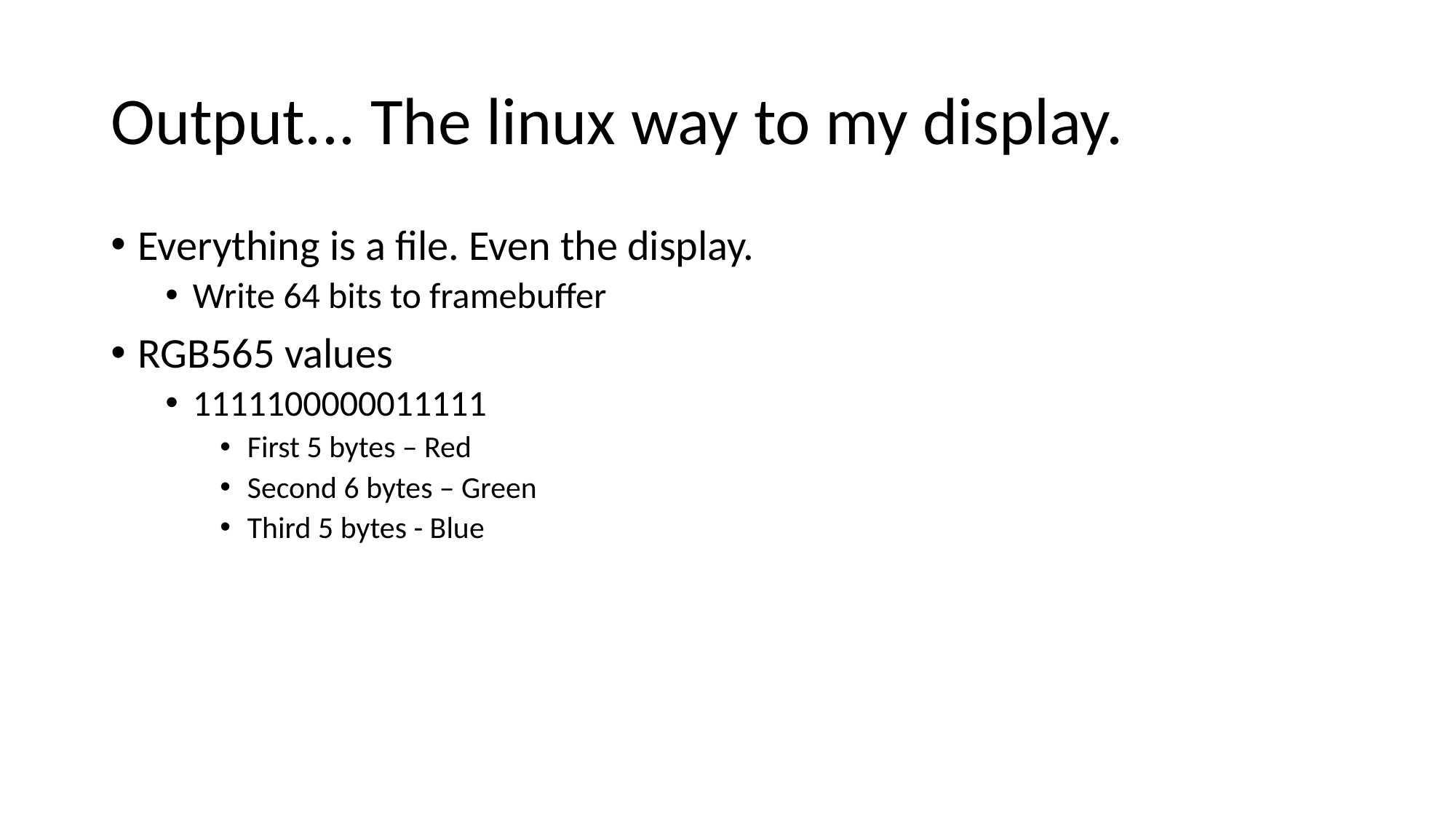

# Output... The linux way to my display.
Everything is a file. Even the display.
Write 64 bits to framebuffer
RGB565 values
1111100000011111
First 5 bytes – Red
Second 6 bytes – Green
Third 5 bytes - Blue